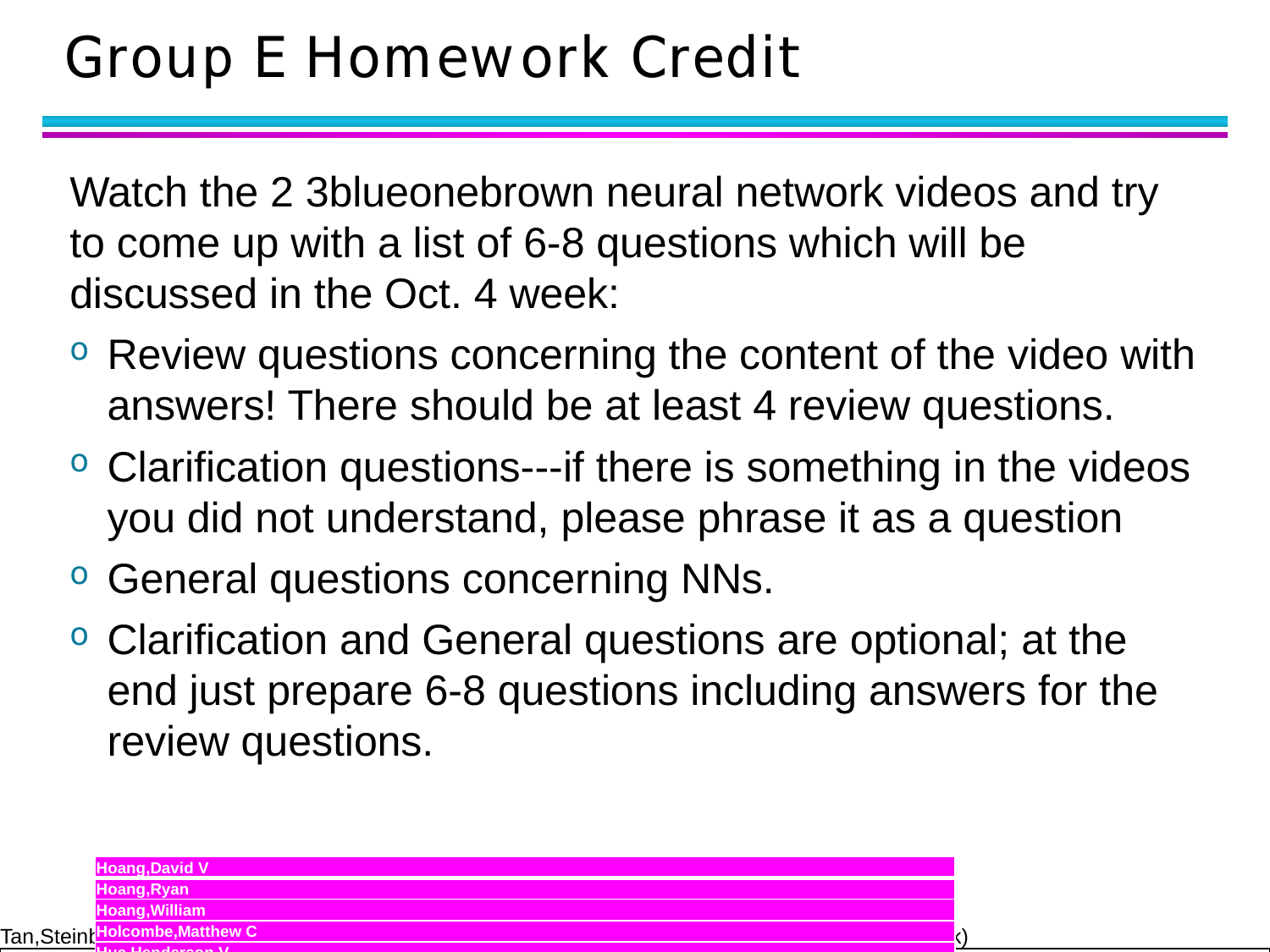

# Group E Homework Credit
Watch the 2 3blueonebrown neural network videos and try to come up with a list of 6-8 questions which will be discussed in the Oct. 4 week:
Review questions concerning the content of the video with answers! There should be at least 4 review questions.
Clarification questions---if there is something in the videos you did not understand, please phrase it as a question
General questions concerning NNs.
Clarification and General questions are optional; at the end just prepare 6-8 questions including answers for the review questions.
| Hoang,David V |
| --- |
| Hoang,Ryan |
| Hoang,William |
| Holcombe,Matthew C |
| Hua,Henderson V |